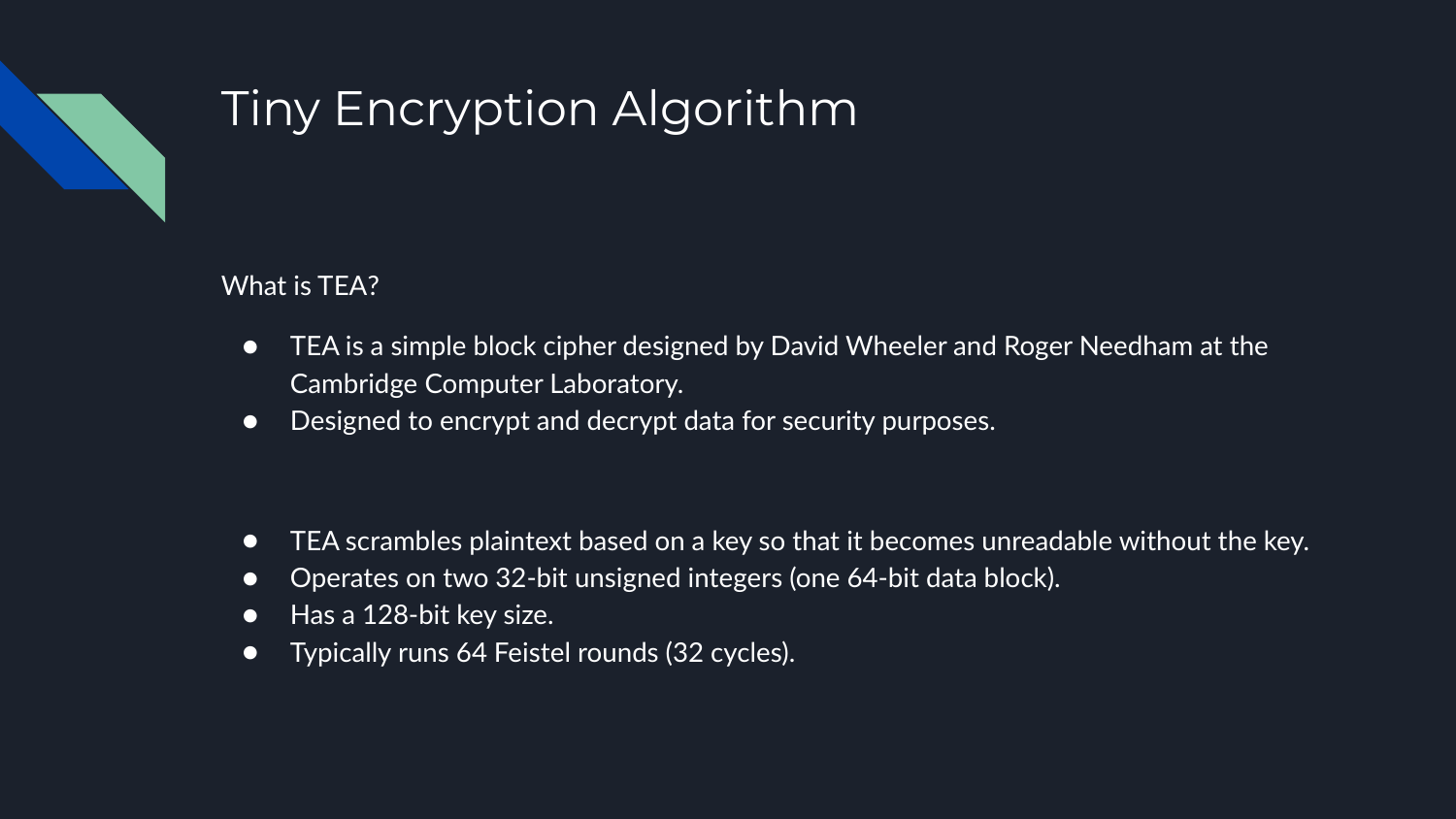

# Tiny Encryption Algorithm
What is TEA?
TEA is a simple block cipher designed by David Wheeler and Roger Needham at the Cambridge Computer Laboratory.
Designed to encrypt and decrypt data for security purposes.

TEA scrambles plaintext based on a key so that it becomes unreadable without the key.
Operates on two 32-bit unsigned integers (one 64-bit data block).
Has a 128-bit key size.
Typically runs 64 Feistel rounds (32 cycles).